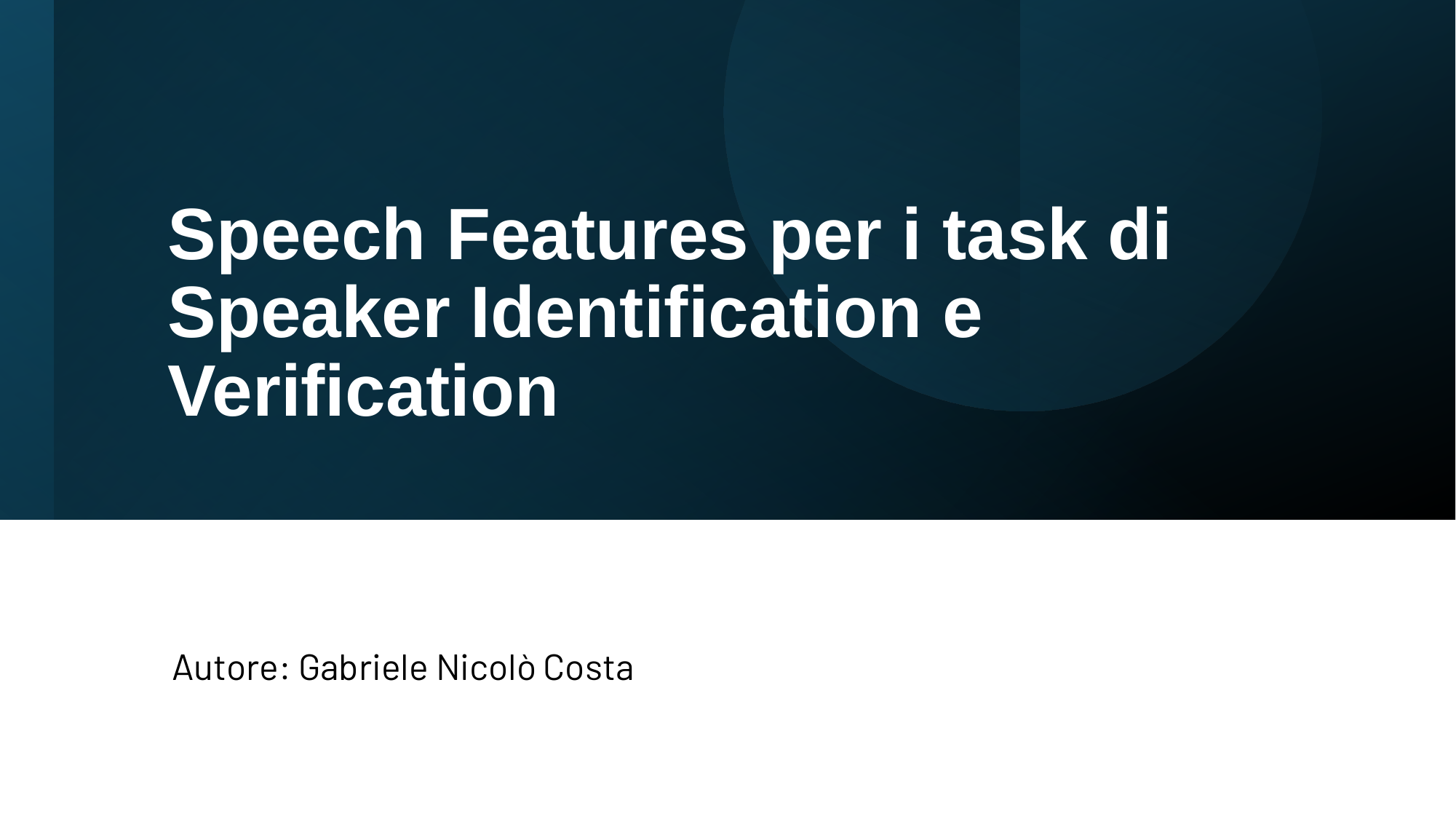

# Speech Features per i task di Speaker Identification e Verification
Autore: Gabriele Nicolò Costa